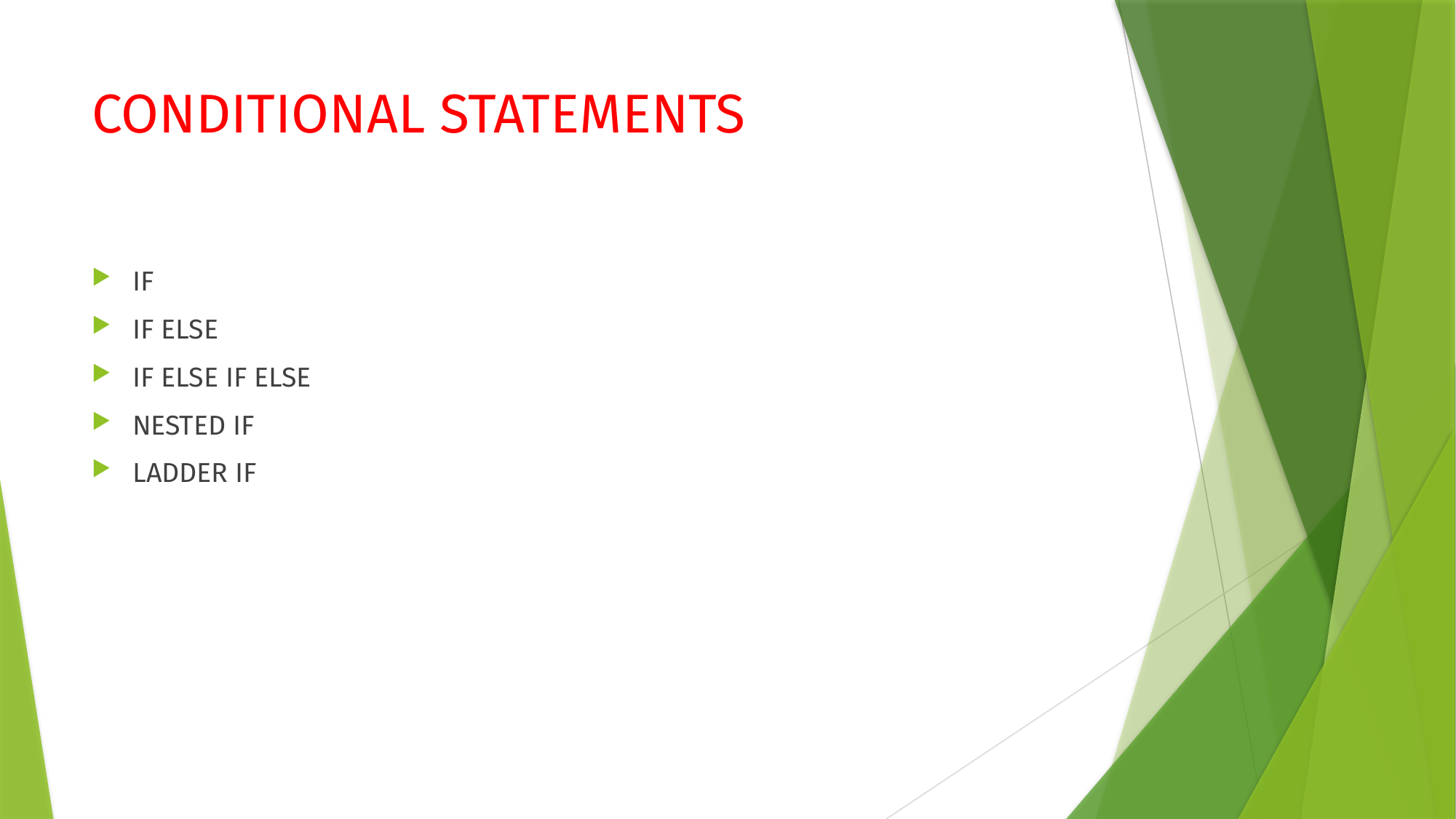

# CONDITIONAL STATEMENTS
IF
IF ELSE
IF ELSE IF ELSE
NESTED IF
LADDER IF